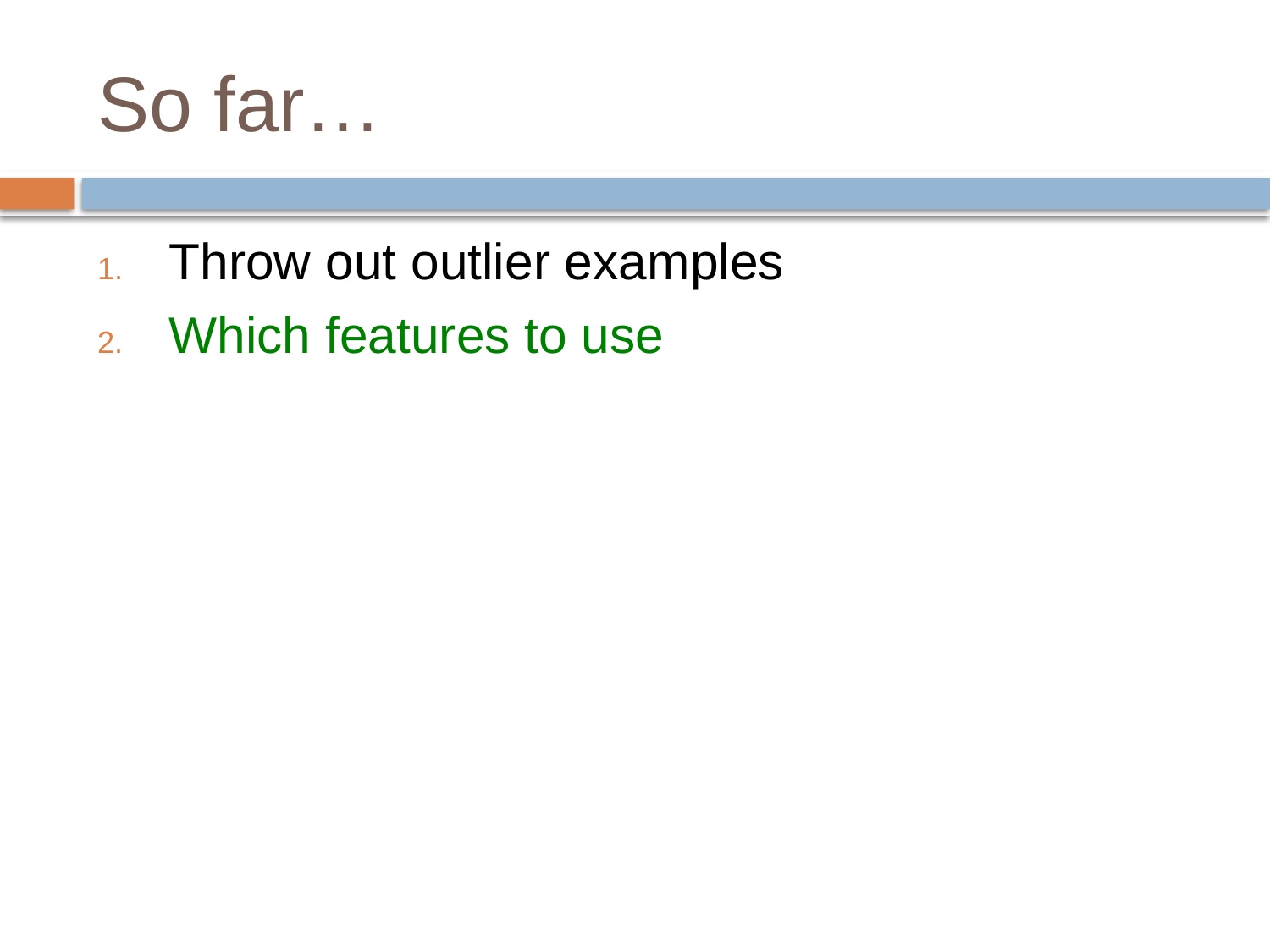

# So far…
Throw out outlier examples
Which features to use